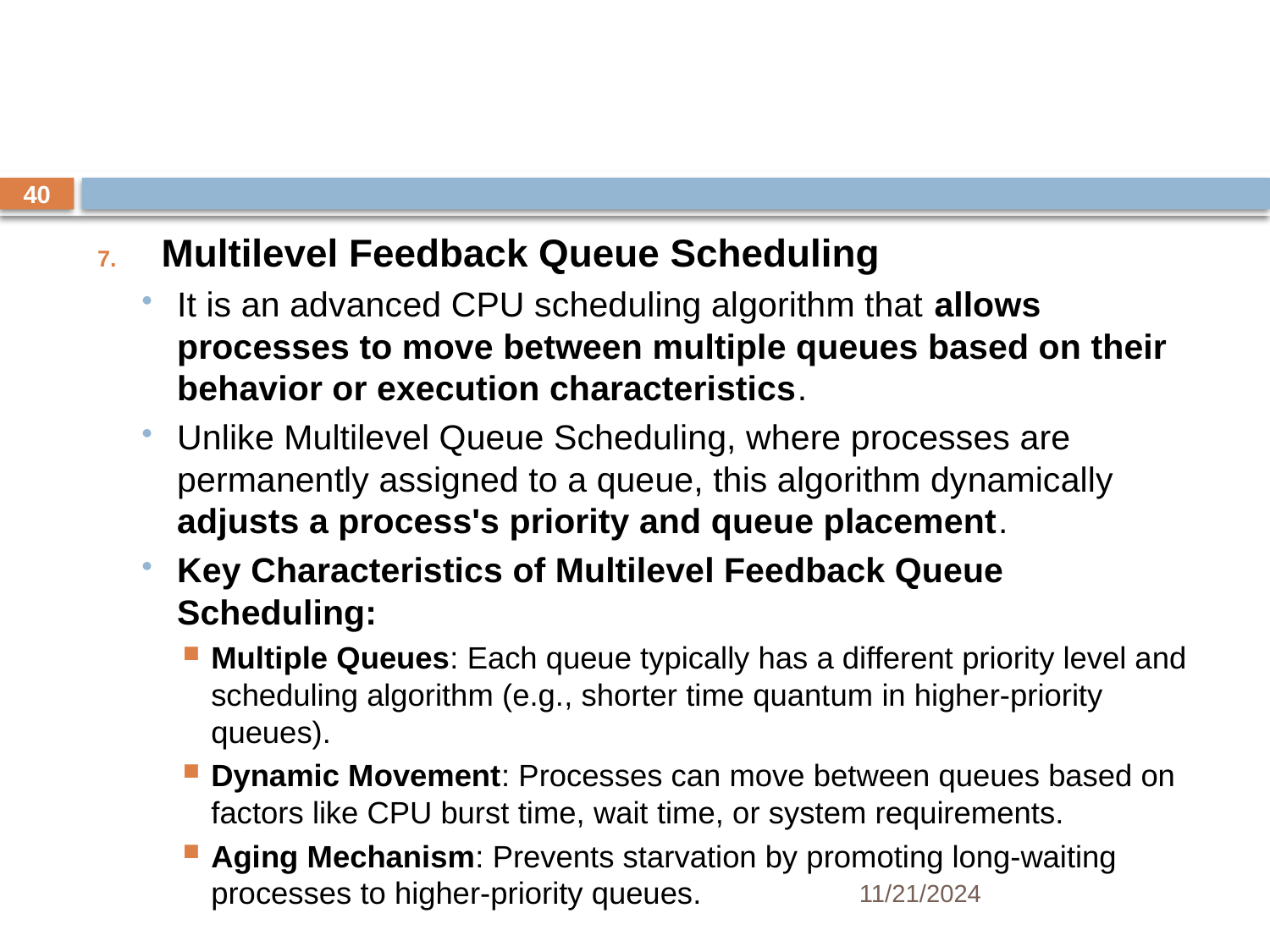

#
40
Multilevel Feedback Queue Scheduling
It is an advanced CPU scheduling algorithm that allows processes to move between multiple queues based on their behavior or execution characteristics.
Unlike Multilevel Queue Scheduling, where processes are permanently assigned to a queue, this algorithm dynamically adjusts a process's priority and queue placement.
Key Characteristics of Multilevel Feedback Queue Scheduling:
Multiple Queues: Each queue typically has a different priority level and scheduling algorithm (e.g., shorter time quantum in higher-priority queues).
Dynamic Movement: Processes can move between queues based on factors like CPU burst time, wait time, or system requirements.
Aging Mechanism: Prevents starvation by promoting long-waiting processes to higher-priority queues.
11/21/2024